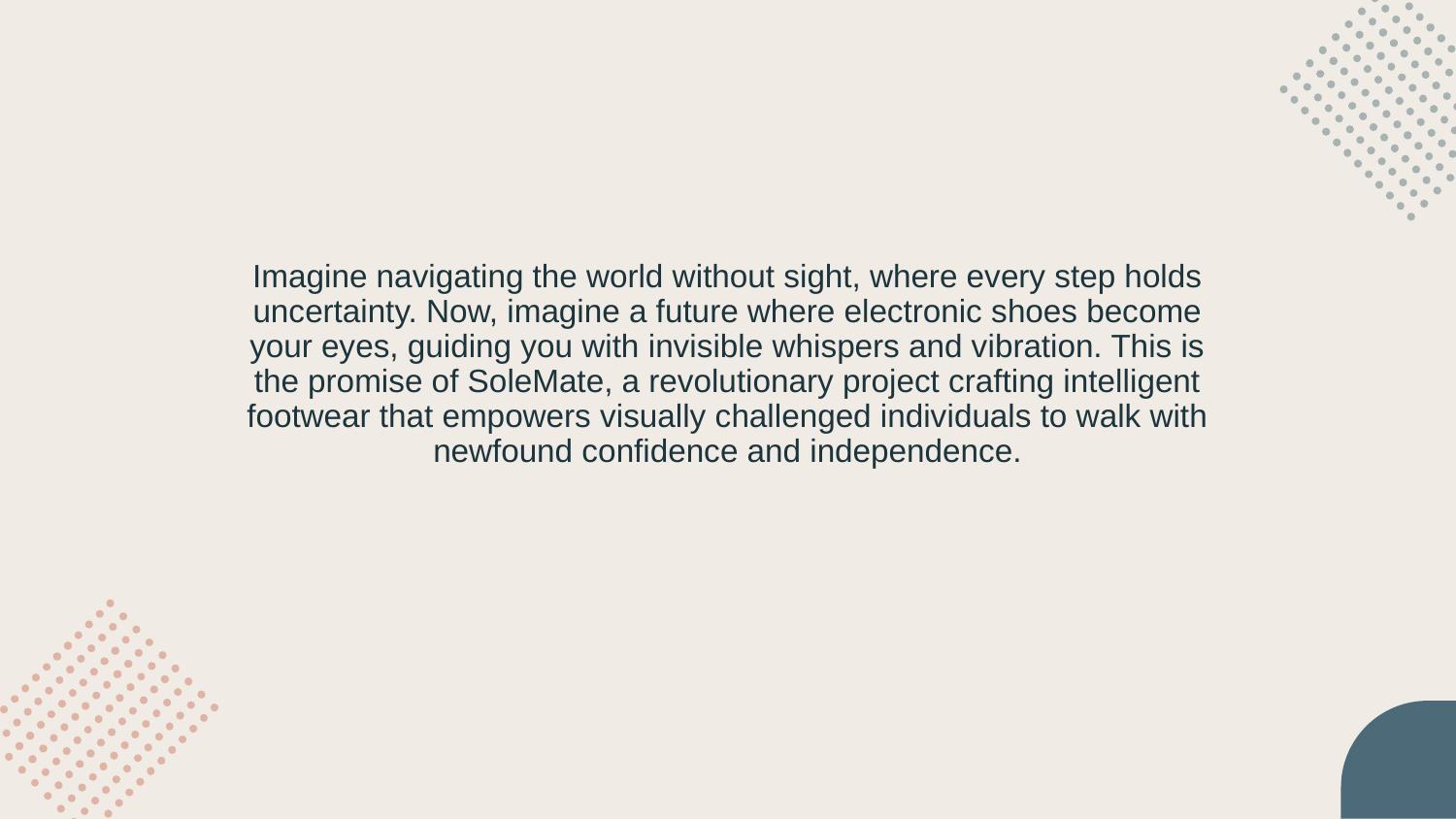

Imagine navigating the world without sight, where every step holds uncertainty. Now, imagine a future where electronic shoes become your eyes, guiding you with invisible whispers and vibration. This is the promise of SoleMate, a revolutionary project crafting intelligent footwear that empowers visually challenged individuals to walk with newfound confidence and independence.